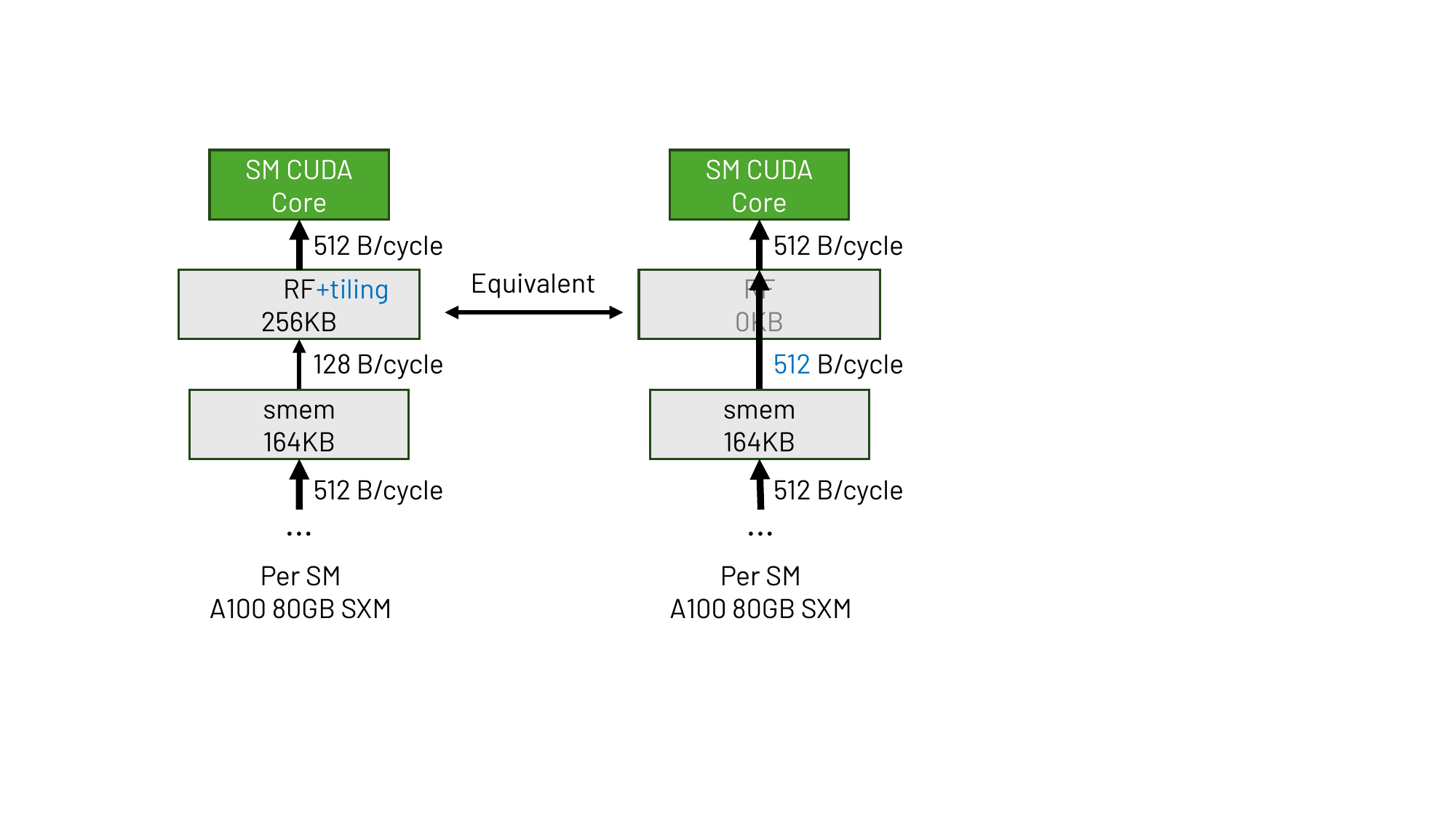

SM CUDA Core
SM CUDA Core
512 B/cycle
512 B/cycle
Equivalent
+tiling
RF
256KB
RF
0KB
128 B/cycle
512 B/cycle
smem
164KB
smem
164KB
512 B/cycle
512 B/cycle
…
…
Per SM
A100 80GB SXM
Per SM
A100 80GB SXM